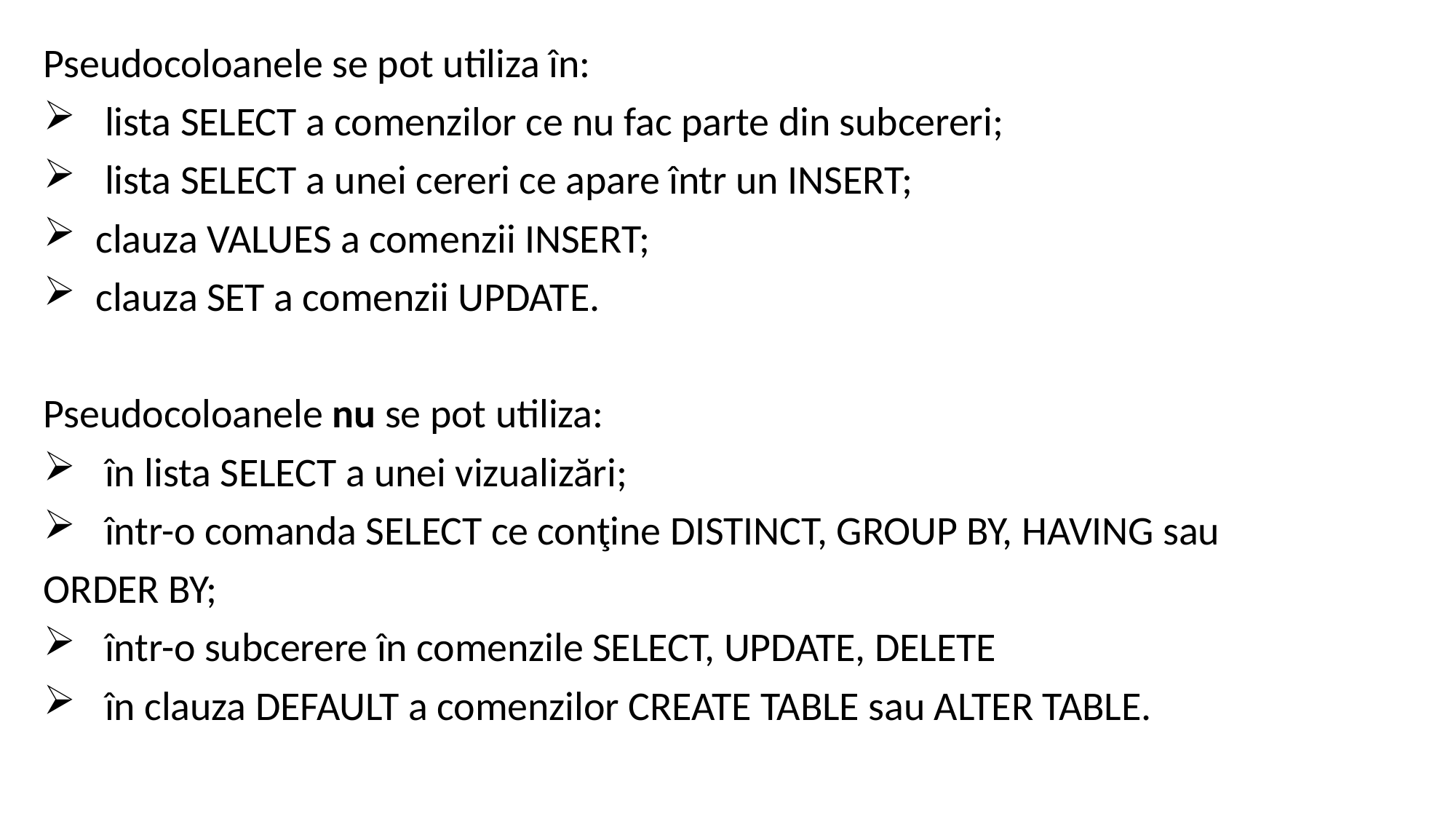

Pseudocoloanele se pot utiliza în:
 lista SELECT a comenzilor ce nu fac parte din subcereri;
 lista SELECT a unei cereri ce apare într un INSERT;
clauza VALUES a comenzii INSERT;
clauza SET a comenzii UPDATE.

Pseudocoloanele nu se pot utiliza:
 în lista SELECT a unei vizualizări;
 într-o comanda SELECT ce conţine DISTINCT, GROUP BY, HAVING sau
ORDER BY;
 într-o subcerere în comenzile SELECT, UPDATE, DELETE
 în clauza DEFAULT a comenzilor CREATE TABLE sau ALTER TABLE.